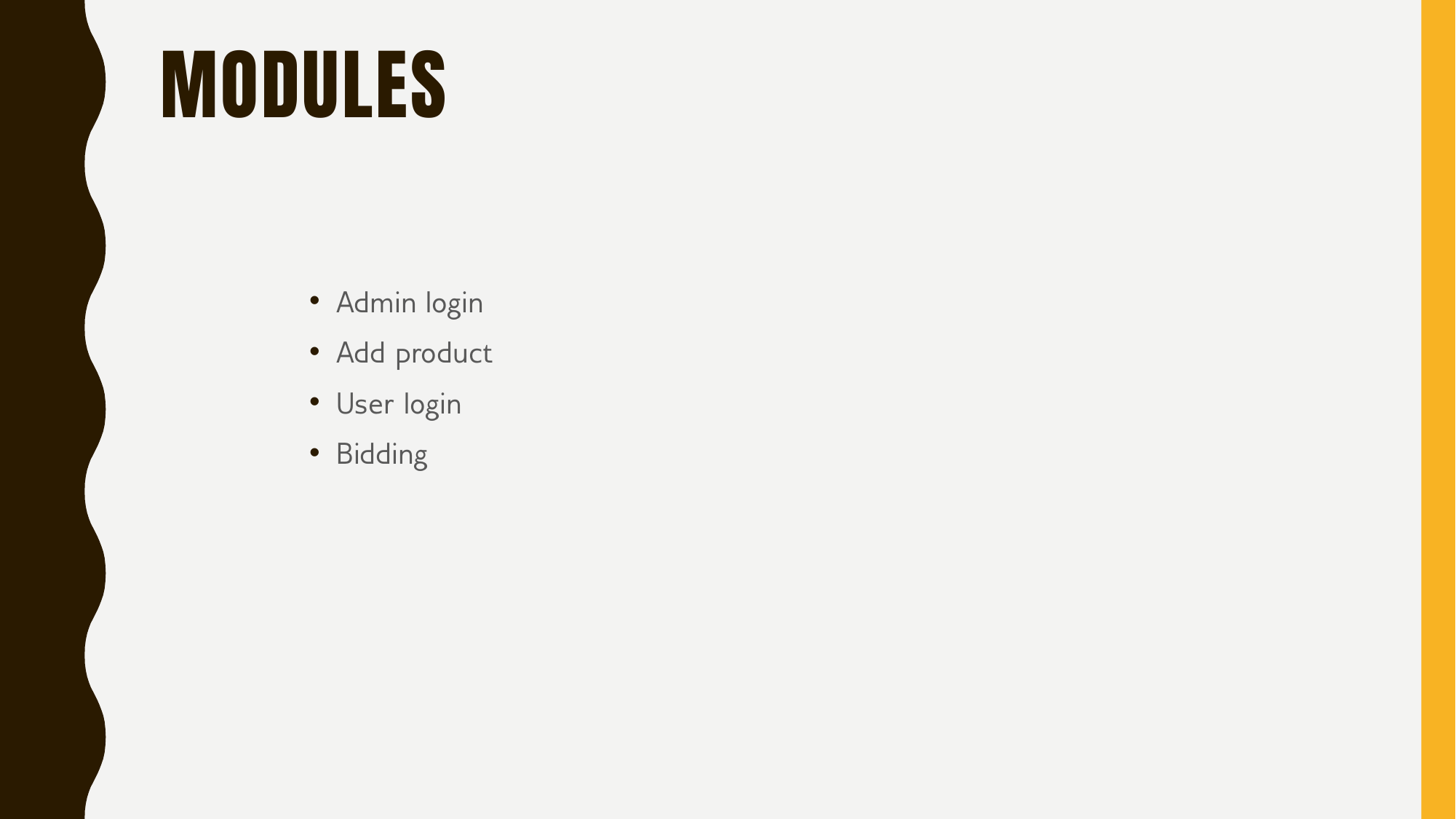

# Modules
Admin login
Add product
User login
Bidding